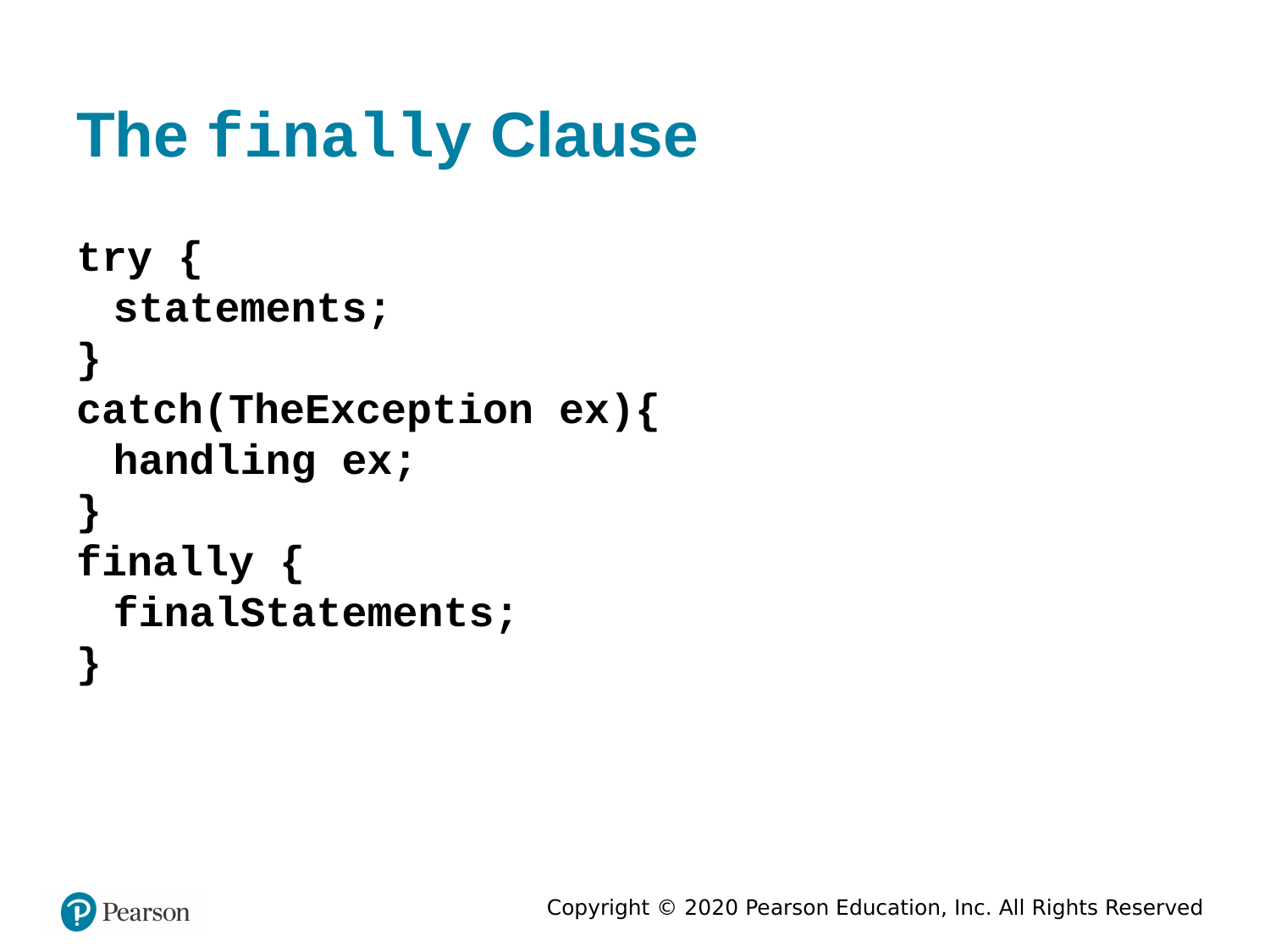

# The finally Clause
try {
statements;
}
catch(TheException ex){
handling ex;
}
finally {
finalStatements;
}